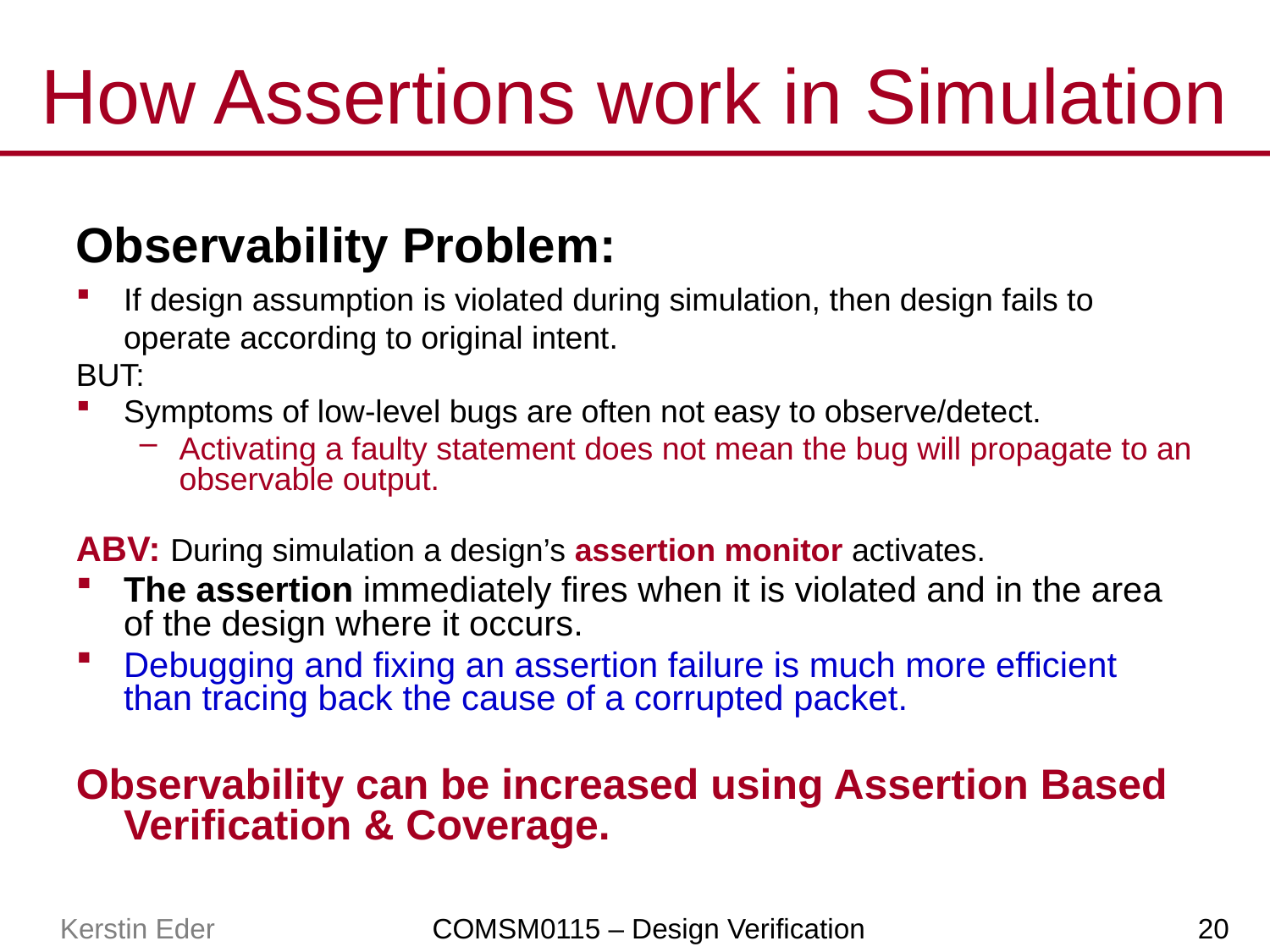

# How Assertions work in Simulation
Observability Problem:
If design assumption is violated during simulation, then design fails to operate according to original intent.
BUT:
Symptoms of low-level bugs are often not easy to observe/detect.
Activating a faulty statement does not mean the bug will propagate to an observable output.

ABV: During simulation a design’s assertion monitor activates.
The assertion immediately fires when it is violated and in the area of the design where it occurs.
Debugging and fixing an assertion failure is much more efficient than tracing back the cause of a corrupted packet.

Observability can be increased using Assertion Based Verification & Coverage.